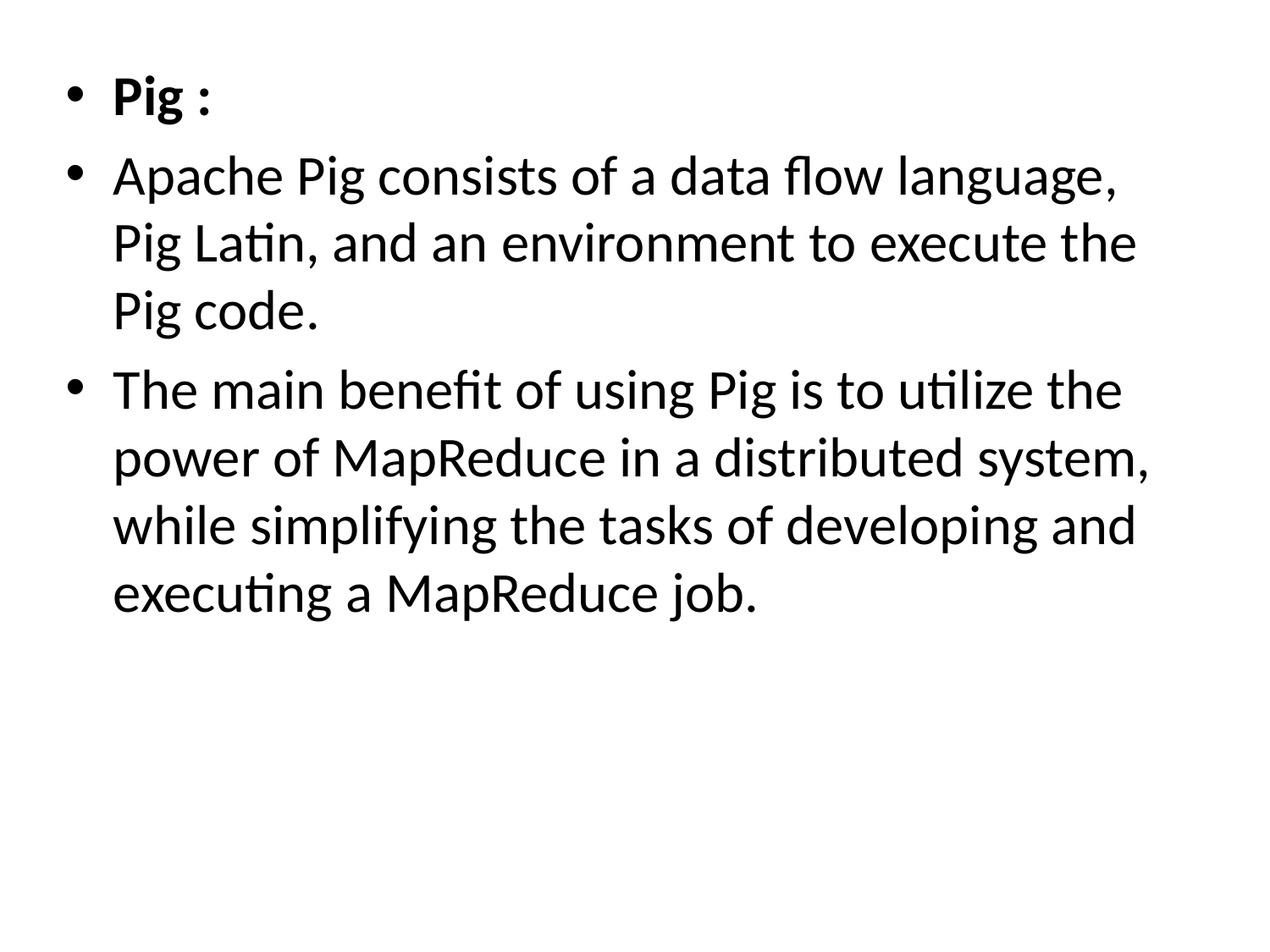

Pig :
Apache Pig consists of a data flow language, Pig Latin, and an environment to execute the Pig code.
The main benefit of using Pig is to utilize the power of MapReduce in a distributed system, while simplifying the tasks of developing and executing a MapReduce job.